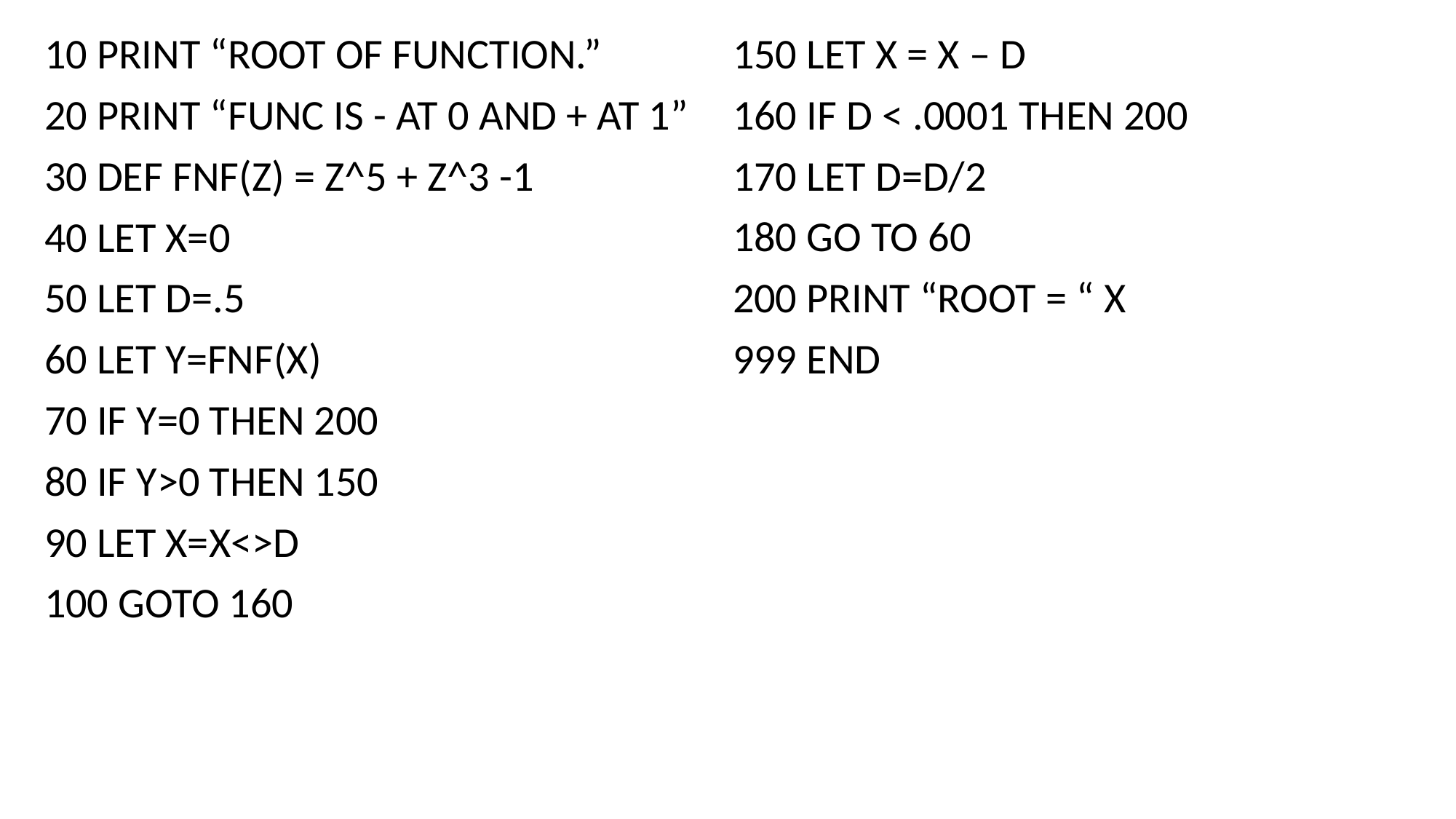

150 LET X = X – D
160 IF D < .0001 THEN 200
170 LET D=D/2
180 GO TO 60
200 PRINT “ROOT = “ X
999 END

10 PRINT “ROOT OF FUNCTION.”
20 PRINT “FUNC IS - AT 0 AND + AT 1”
30 DEF FNF(Z) = Z^5 + Z^3 -1
40 LET X=0
50 LET D=.5
60 LET Y=FNF(X)
70 IF Y=0 THEN 200
80 IF Y>0 THEN 150
90 LET X=X<>D
100 GOTO 160